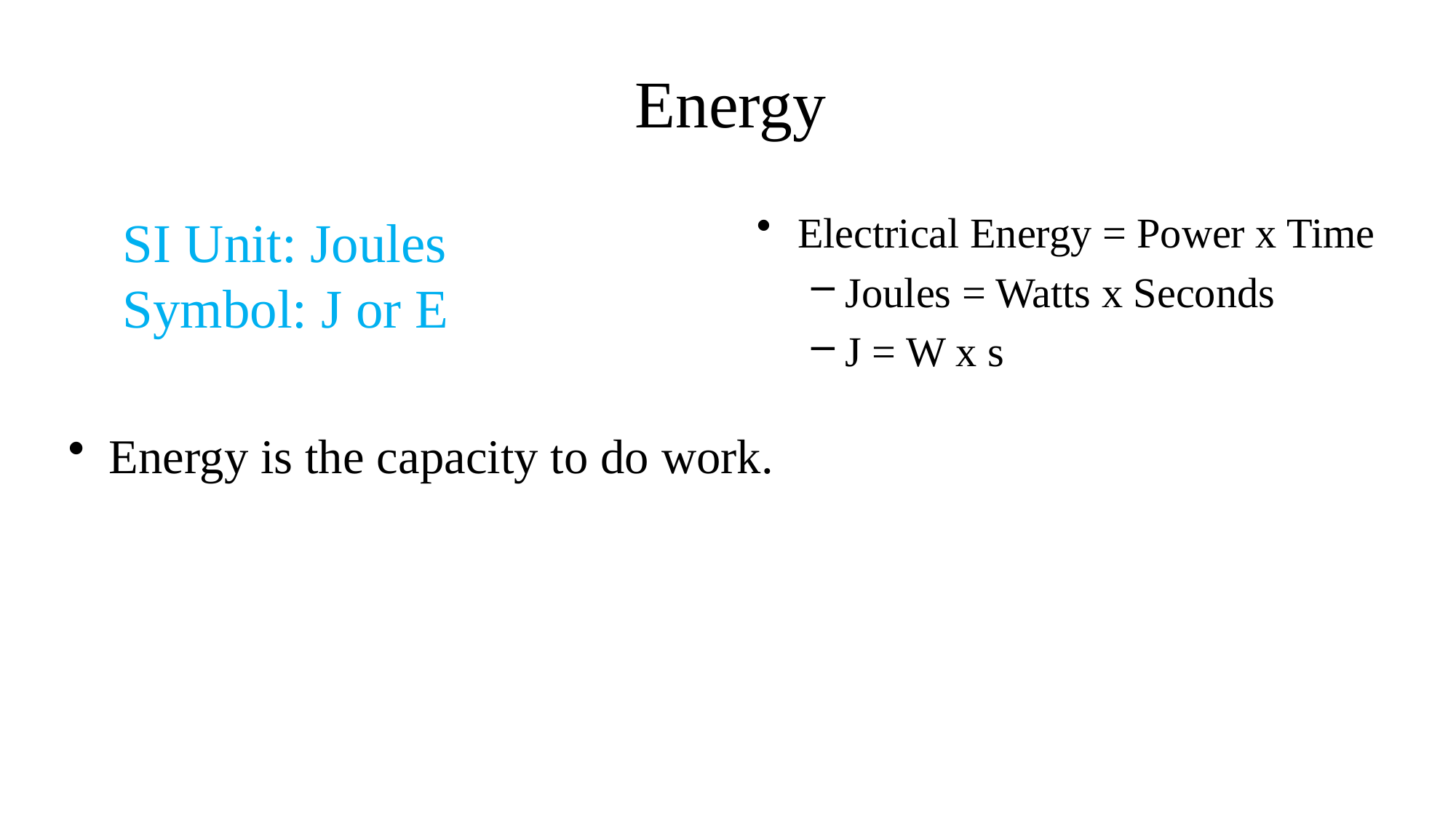

# Energy
Electrical Energy = Power x Time
Joules = Watts x Seconds
J = W x s
SI Unit: Joules
Symbol: J or E
Energy is the capacity to do work.